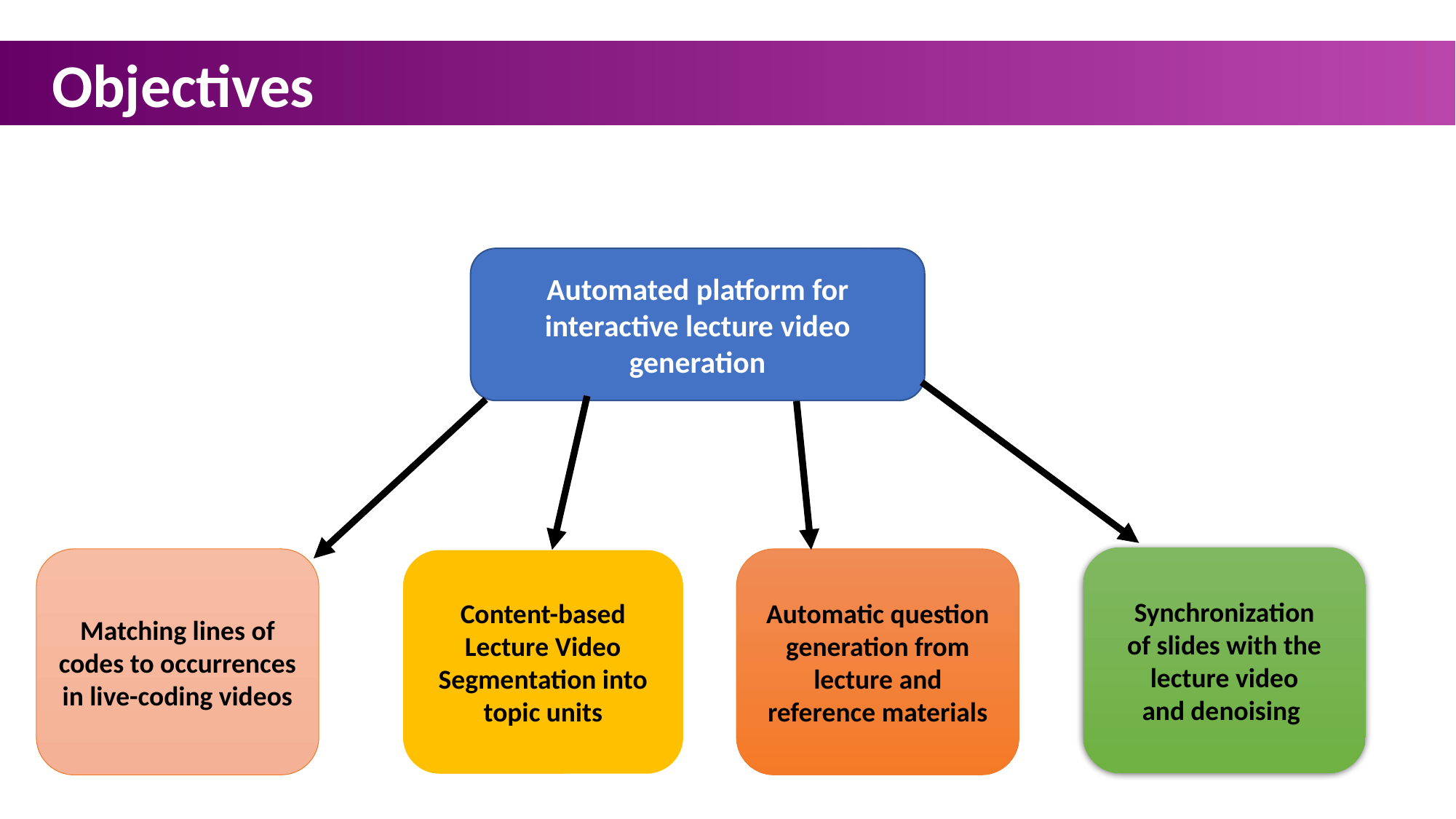

Objectives
Automated platform for interactive lecture video generation
Synchronization of slides with the lecture video and denoising
Content-based Lecture Video Segmentation into topic units
Matching lines of codes to occurrences in live-coding videos
Automatic question generation from lecture and reference materials